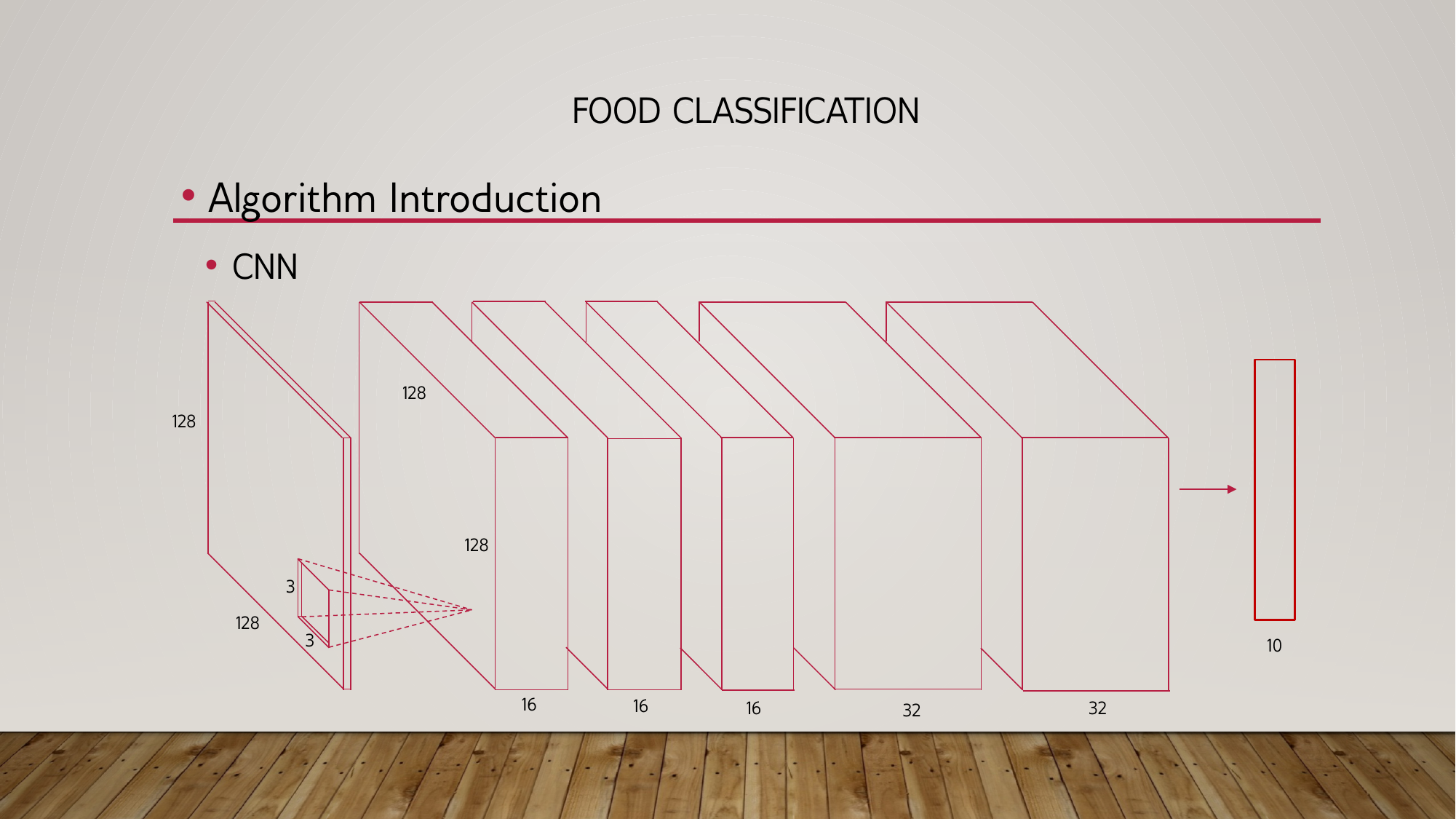

# Food Classification
Algorithm Introduction
CNN

128
128
128
3
128
3
10
16
16
16
32
32